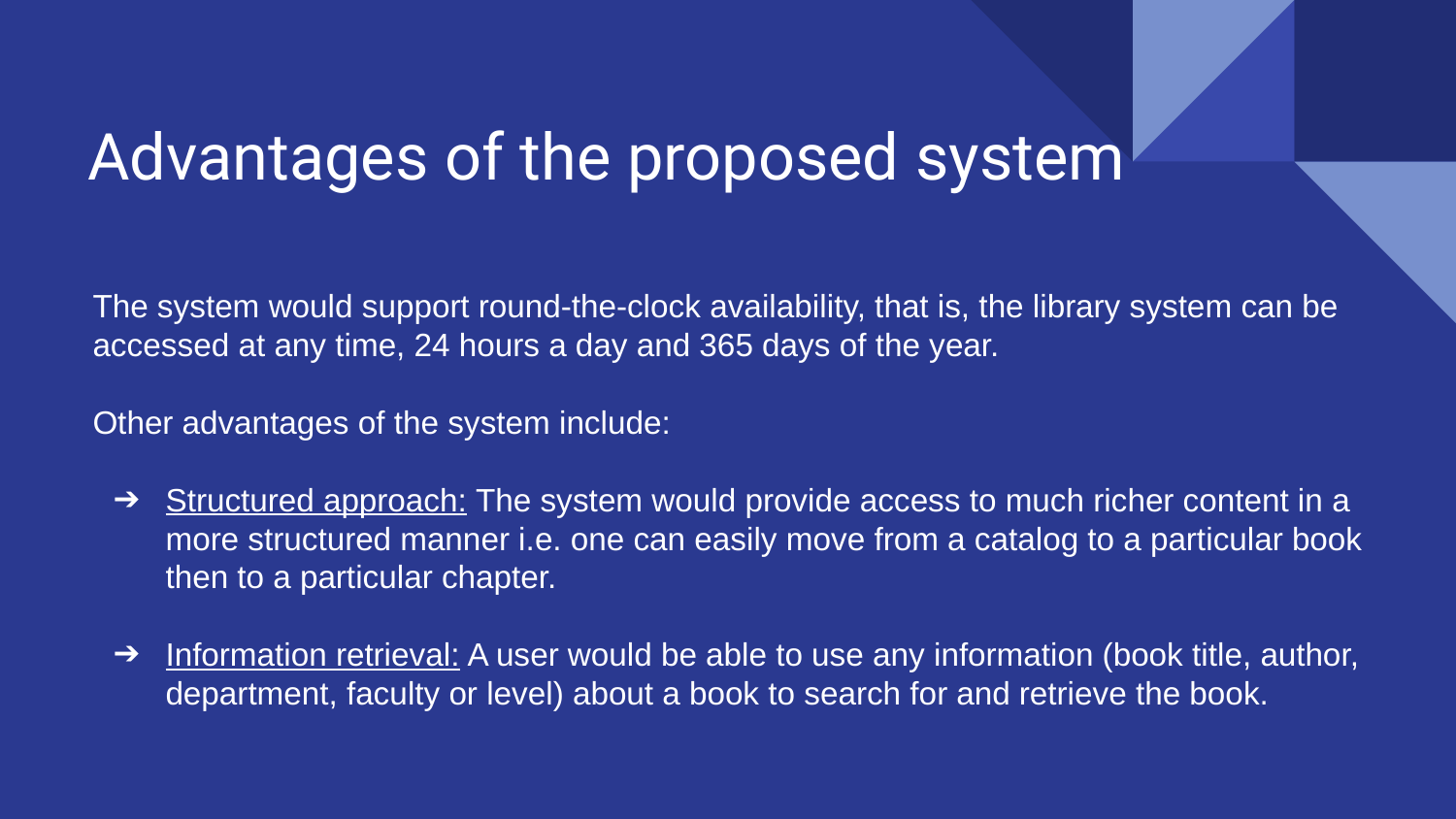

# Advantages of the proposed system

The system would support round-the-clock availability, that is, the library system can be accessed at any time, 24 hours a day and 365 days of the year.

Other advantages of the system include:

Structured approach: The system would provide access to much richer content in a more structured manner i.e. one can easily move from a catalog to a particular book then to a particular chapter.

Information retrieval: A user would be able to use any information (book title, author, department, faculty or level) about a book to search for and retrieve the book.